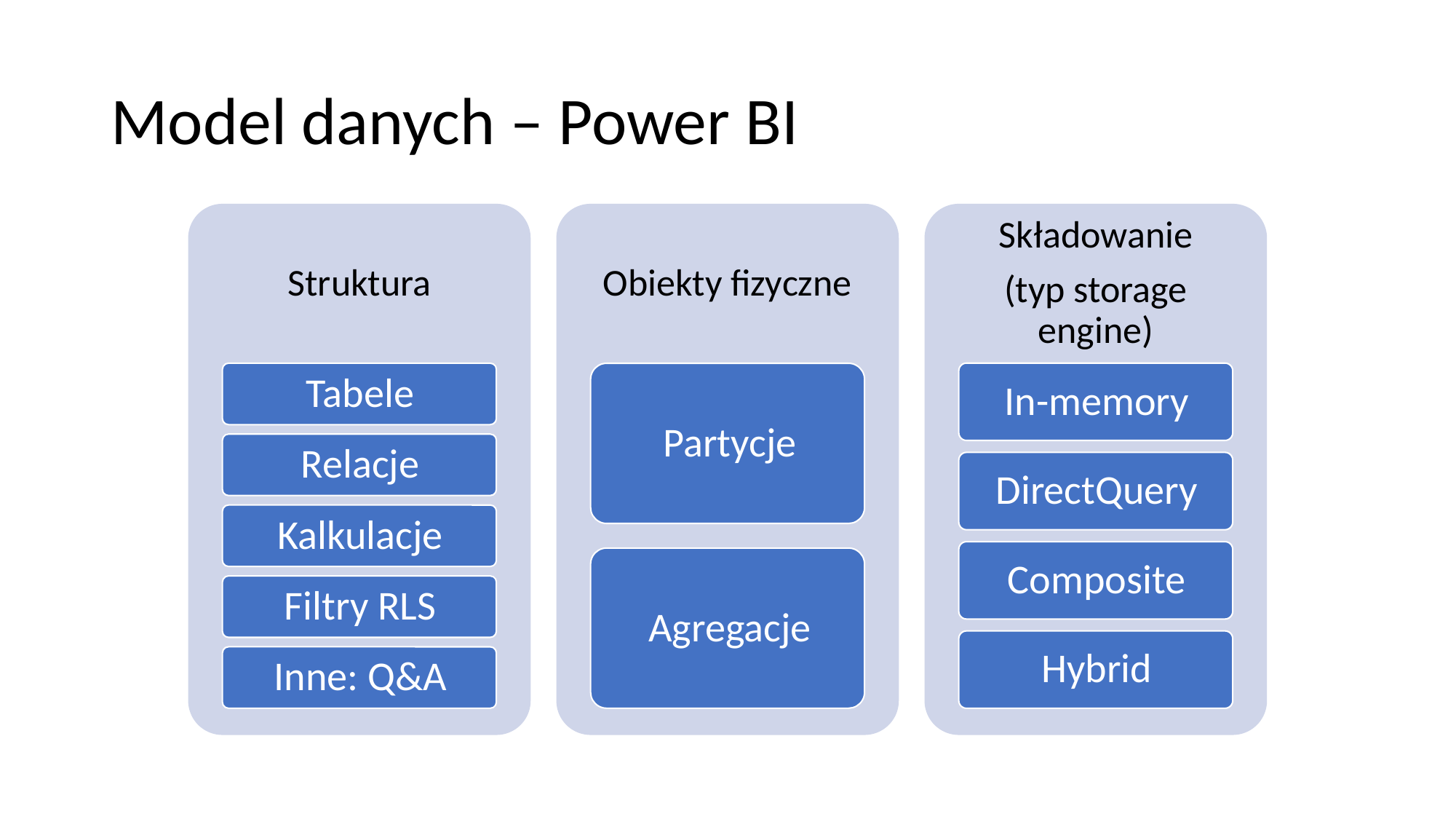

# Model danych – Power BI
Struktura
Tabele
Relacje
Kalkulacje
Filtry RLS
Inne: Q&A
Obiekty fizyczne
Partycje
Agregacje
Składowanie
(typ storage engine)
In-memory
DirectQuery
Composite
Hybrid